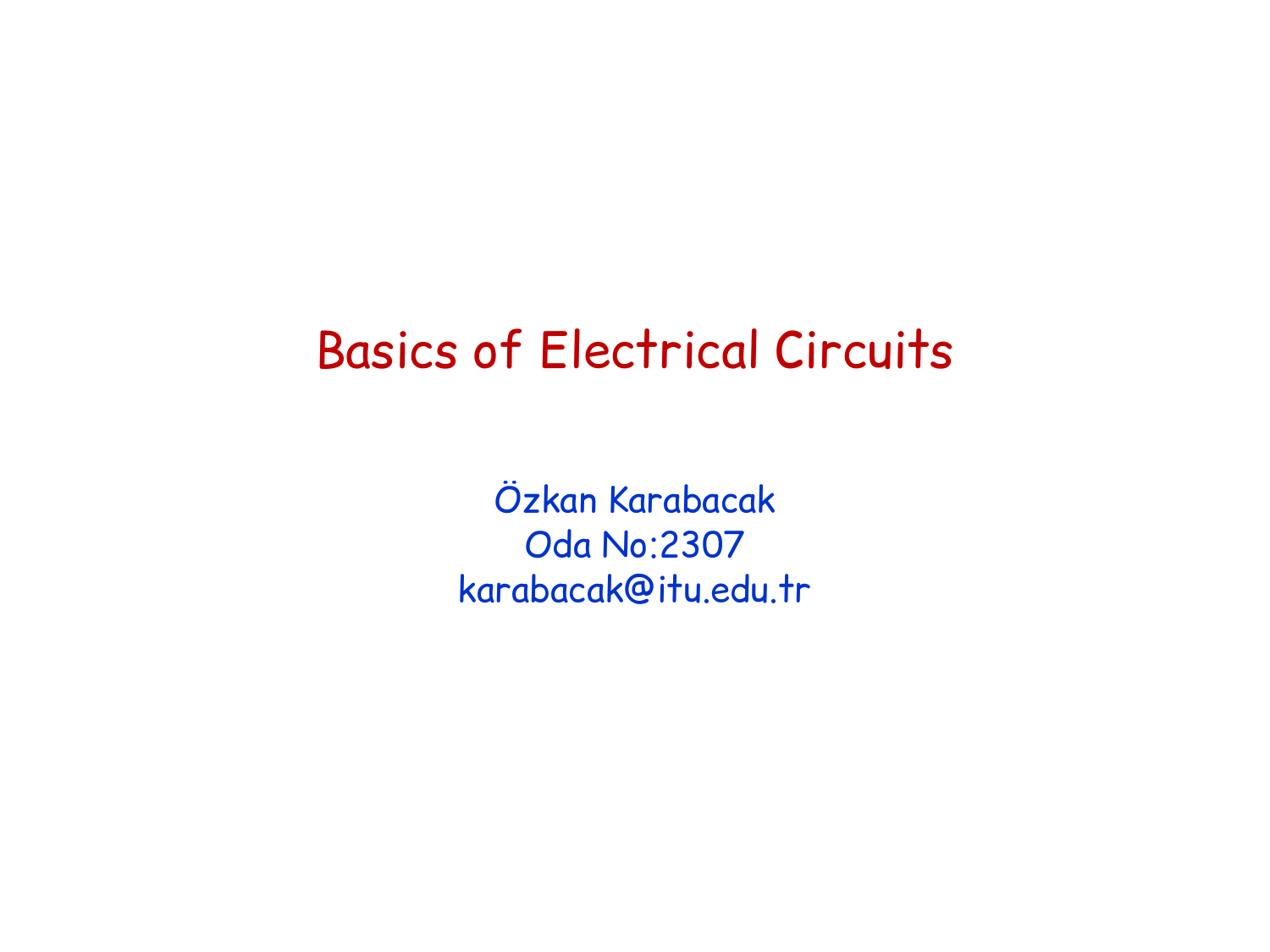

# Basics of Electrical Circuits
Özkan Karabacak
Oda No:2307
karabacak@itu.edu.tr